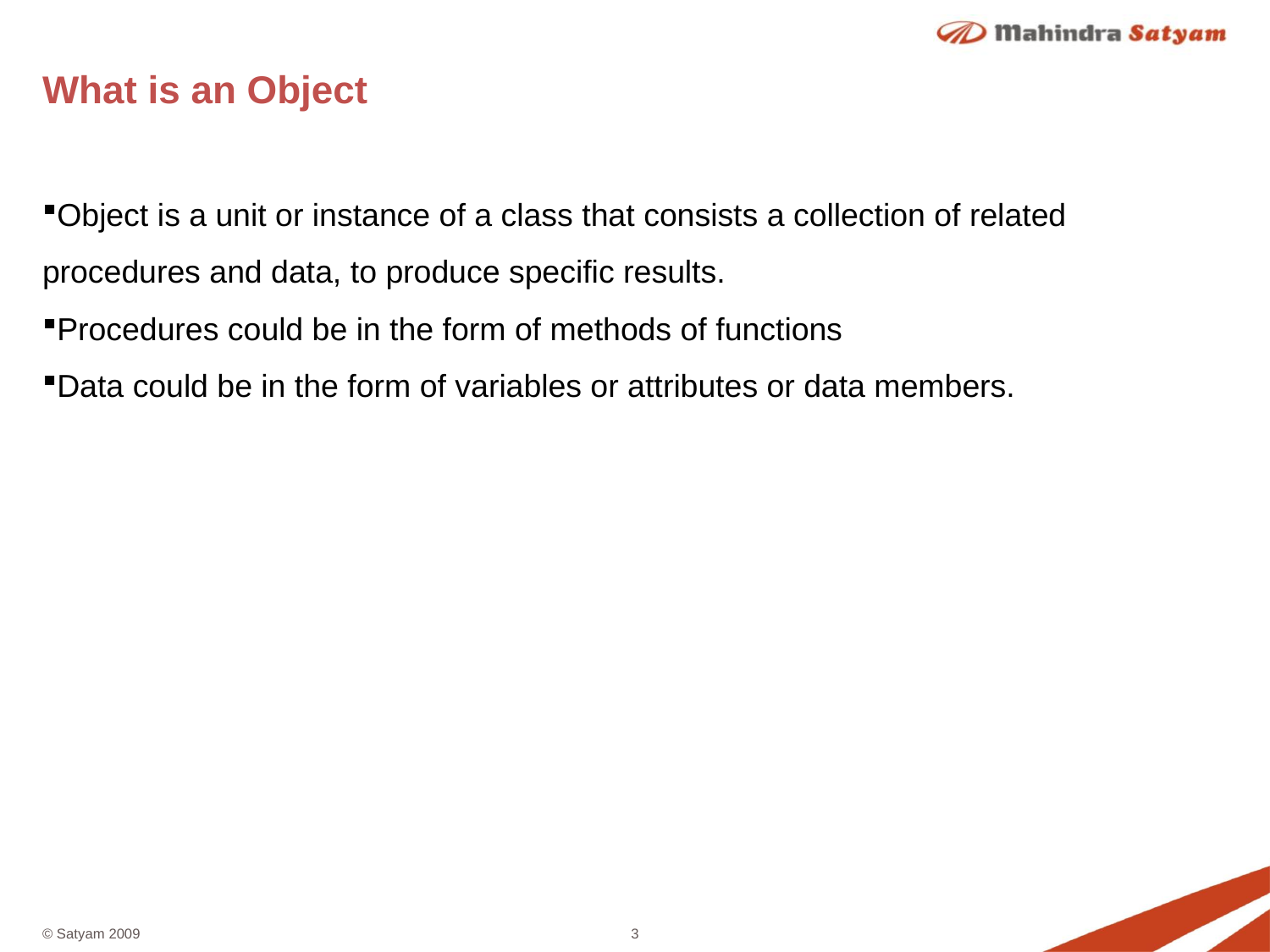

# What is an Object
Object is a unit or instance of a class that consists a collection of related procedures and data, to produce specific results.
Procedures could be in the form of methods of functions
Data could be in the form of variables or attributes or data members.